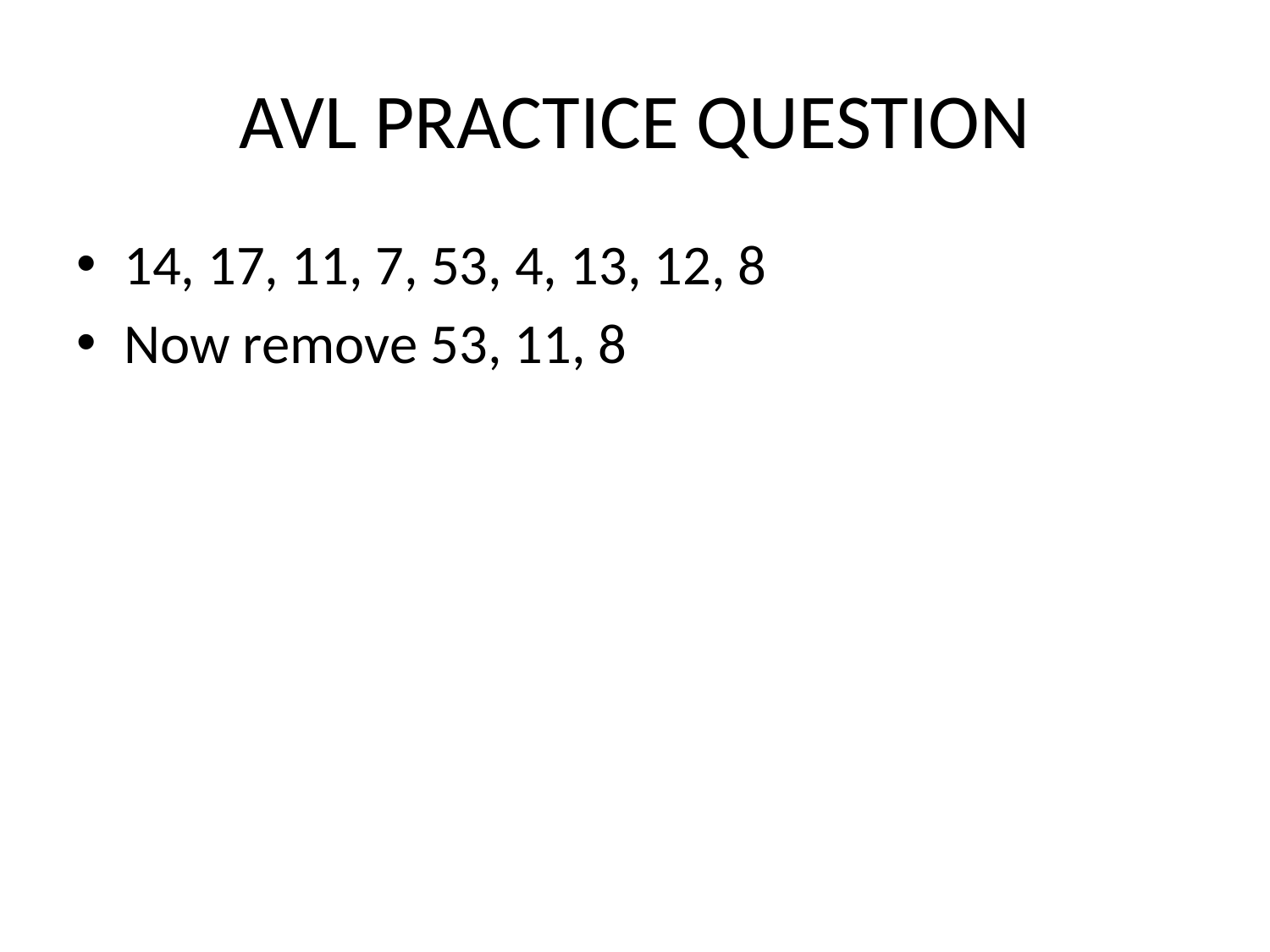

# AVL PRACTICE QUESTION
14, 17, 11, 7, 53, 4, 13, 12, 8
Now remove 53, 11, 8